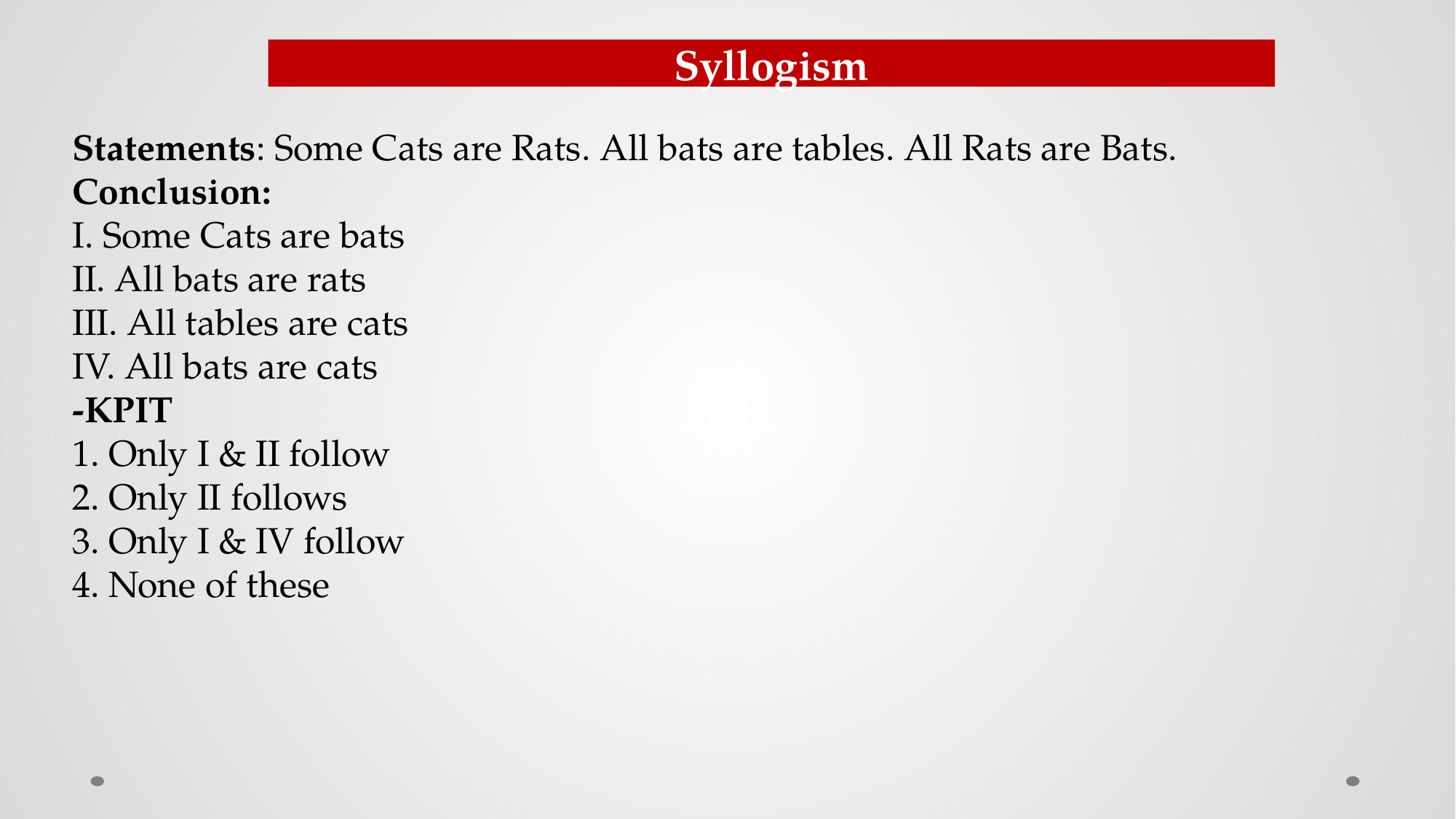

Syllogism
Statements: Some Cats are Rats. All bats are tables. All Rats are Bats.
Conclusion:
I. Some Cats are bats
II. All bats are rats
III. All tables are cats
IV. All bats are cats
-KPIT
1. Only I & II follow
2. Only II follows
3. Only I & IV follow
4. None of these